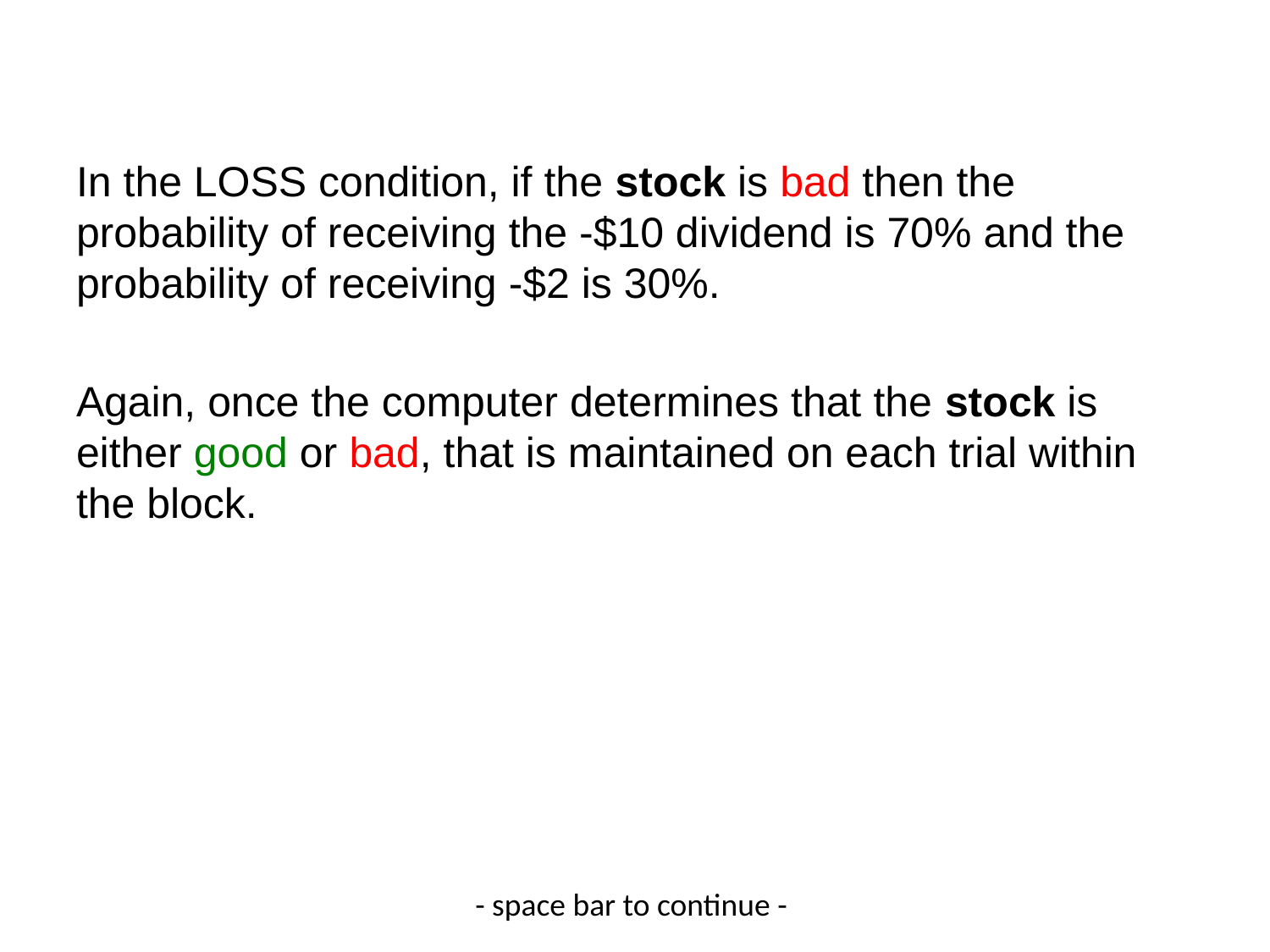

In the LOSS condition, if the stock is bad then the probability of receiving the -$10 dividend is 70% and the probability of receiving -$2 is 30%.

Again, once the computer determines that the stock is either good or bad, that is maintained on each trial within the block.

- space bar to continue -